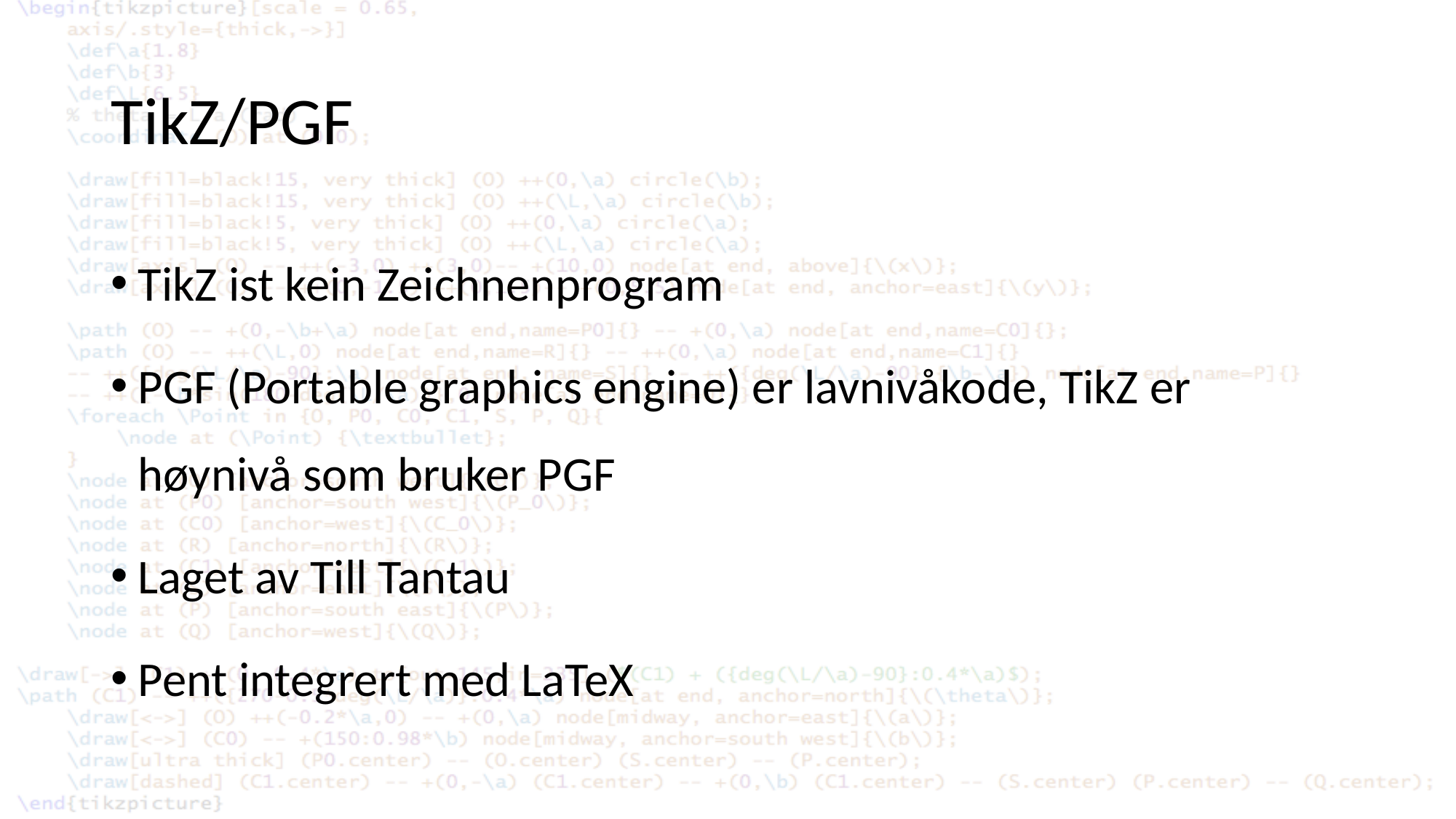

# TikZ/PGF
TikZ ist kein Zeichnenprogram
PGF (Portable graphics engine) er lavnivåkode, TikZ er høynivå som bruker PGF
Laget av Till Tantau
Pent integrert med LaTeX